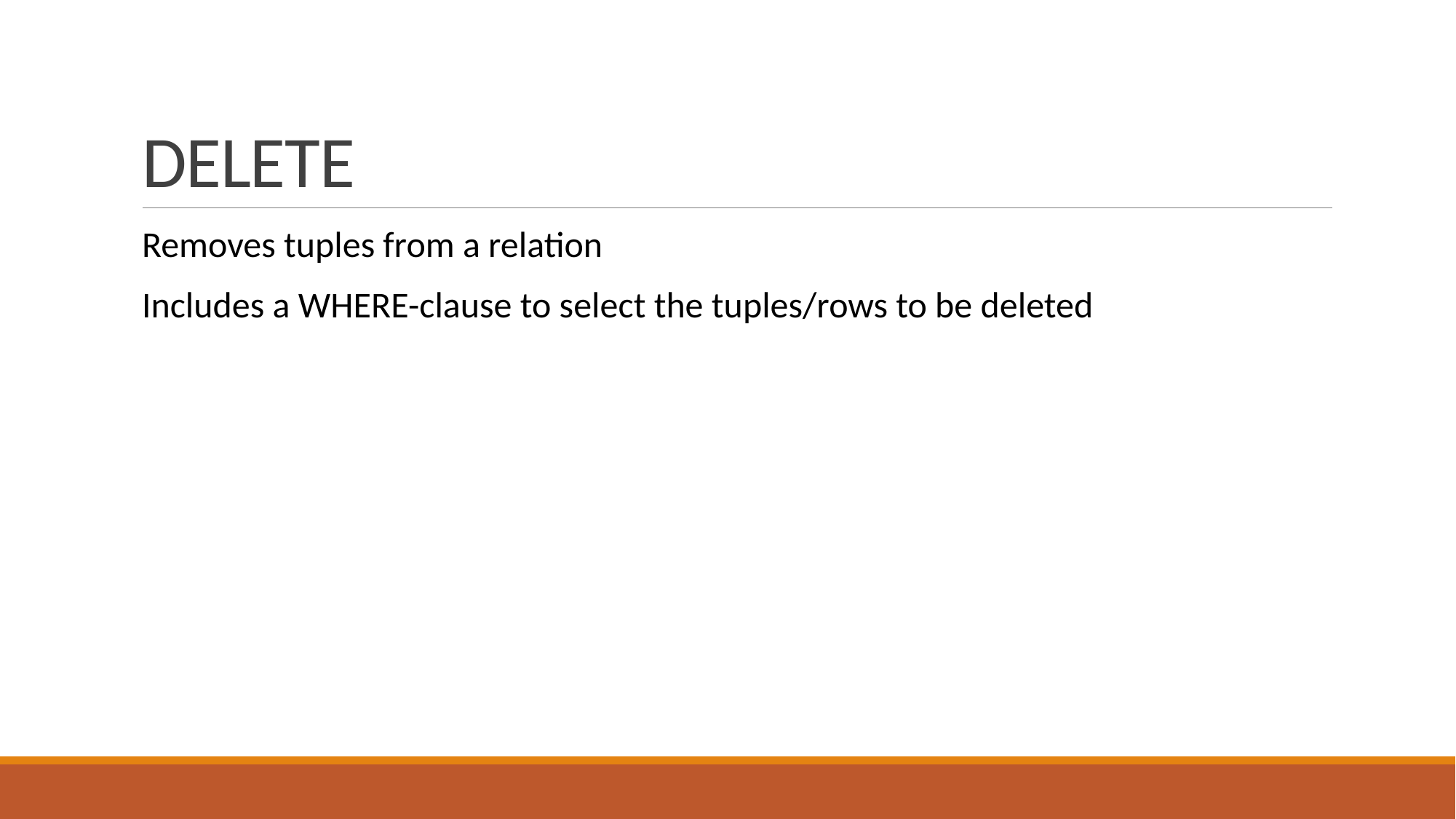

# DELETE
Removes tuples from a relation
Includes a WHERE-clause to select the tuples/rows to be deleted